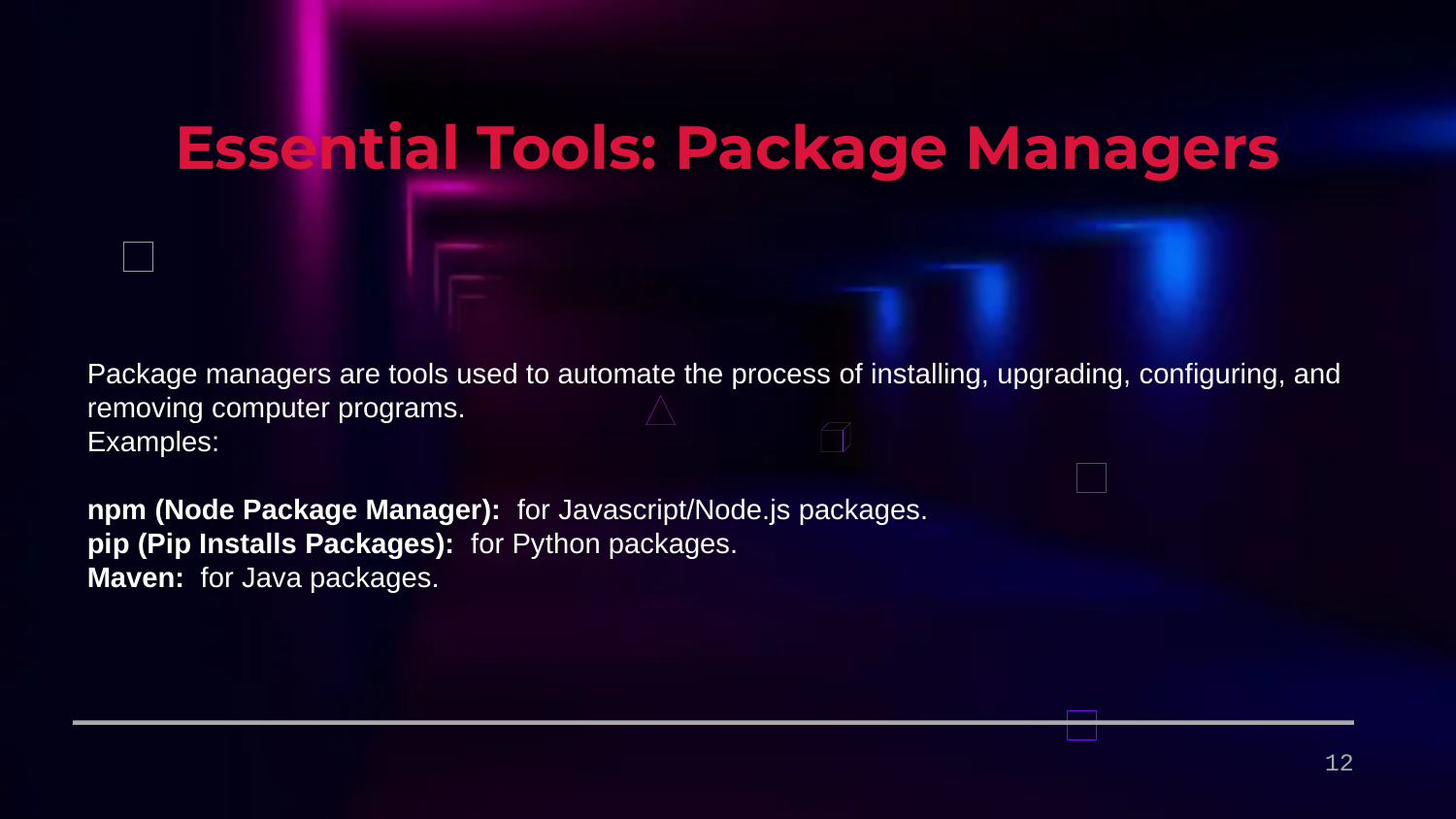

Essential Tools: Package Managers

Package managers are tools used to automate the process of installing, upgrading, configuring, and removing computer programs.
Examples:

npm (Node Package Manager):  for Javascript/Node.js packages.
pip (Pip Installs Packages):  for Python packages.
Maven:  for Java packages.

12